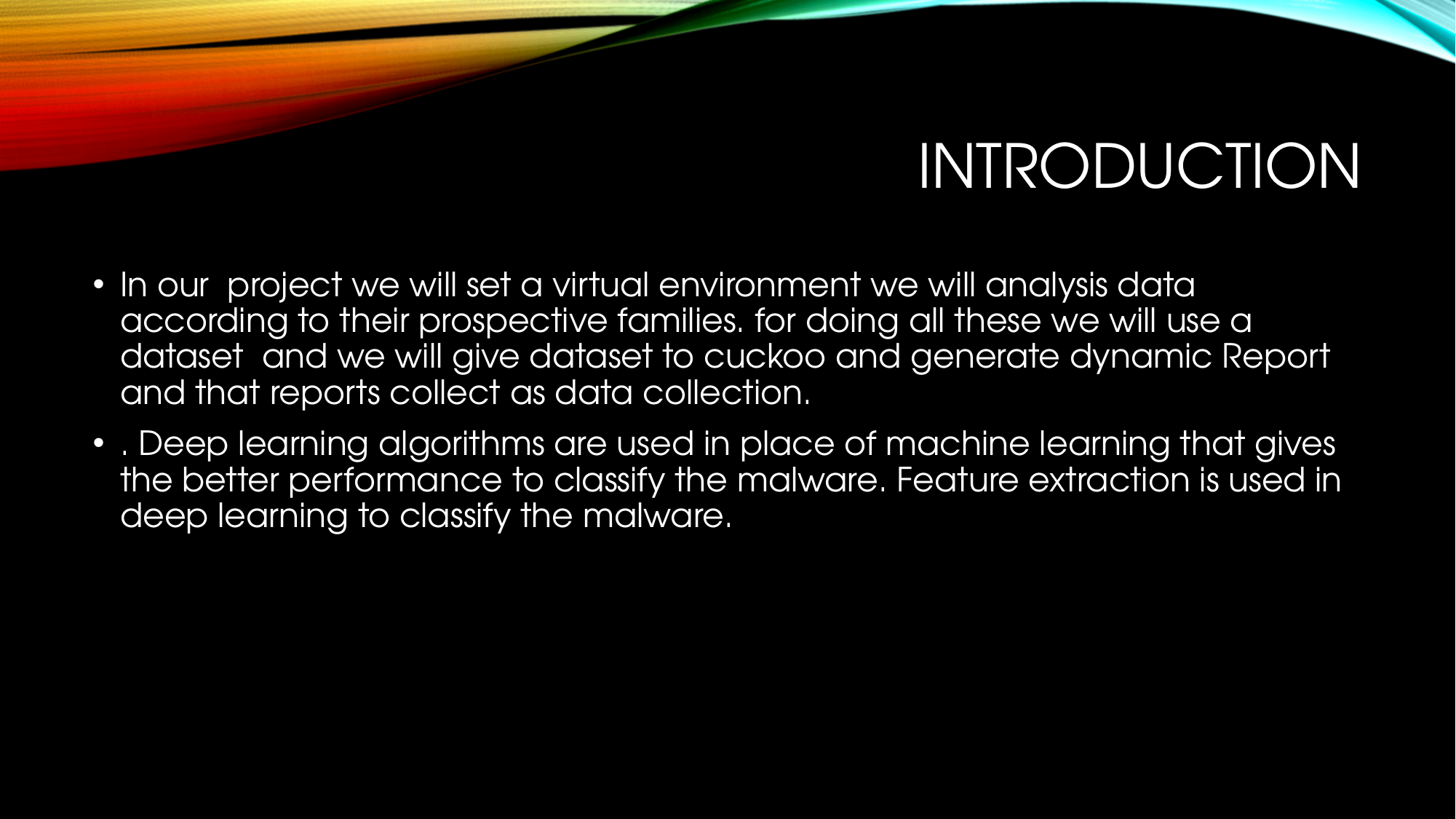

# Introduction
In our  project we will set a virtual environment we will analysis data  according to their prospective families. for doing all these we will use a dataset  and we will give dataset to cuckoo and generate dynamic Report and that reports collect as data collection.
. Deep learning algorithms are used in place of machine learning that gives the better performance to classify the malware. Feature extraction is used in deep learning to classify the malware.